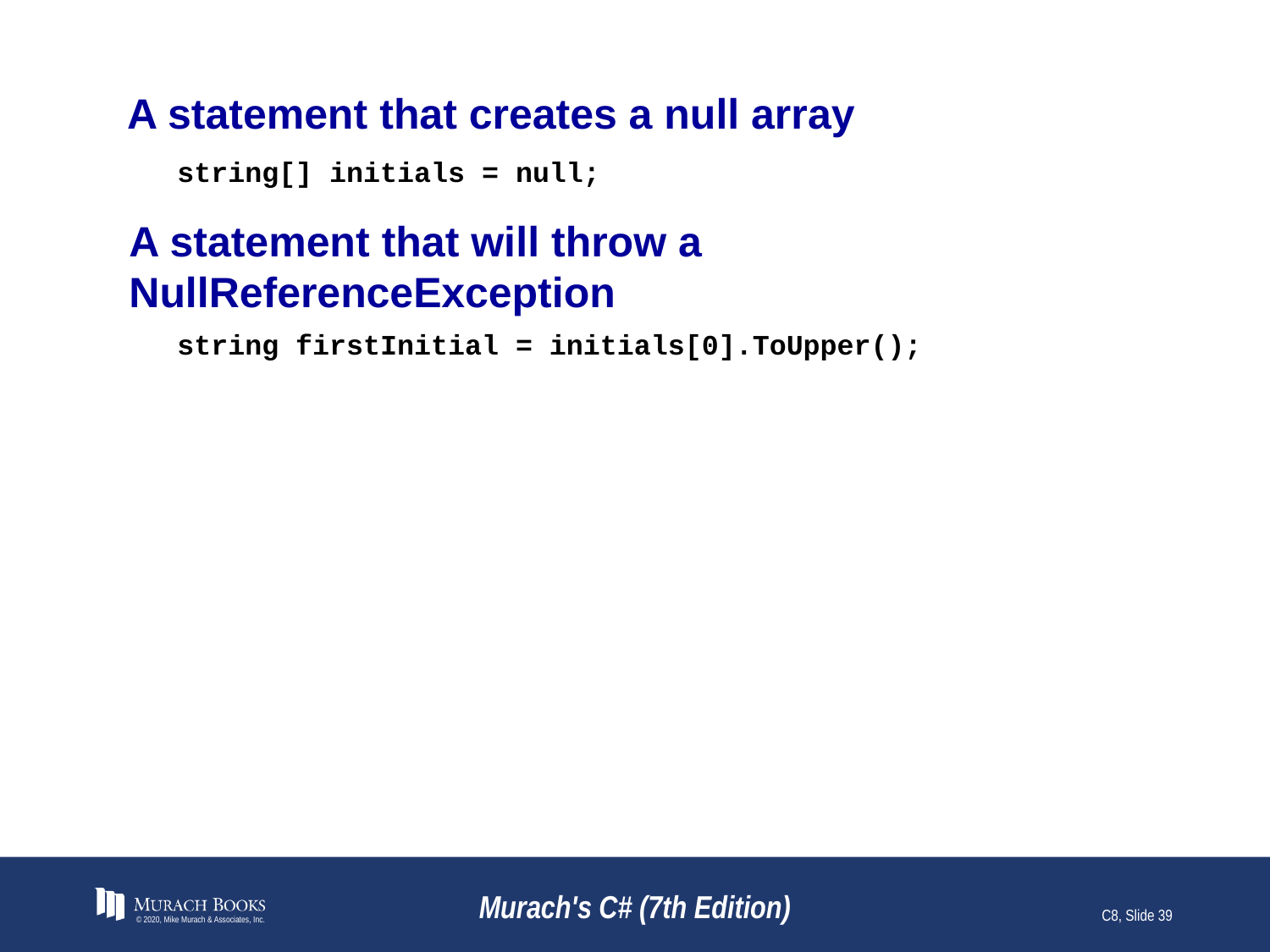

# A statement that creates a null array
string[] initials = null;
A statement that will throw a NullReferenceException
string firstInitial = initials[0].ToUpper();

© 2020, Mike Murach & Associates, Inc.
Murach's C# (7th Edition)

C8, Slide 39